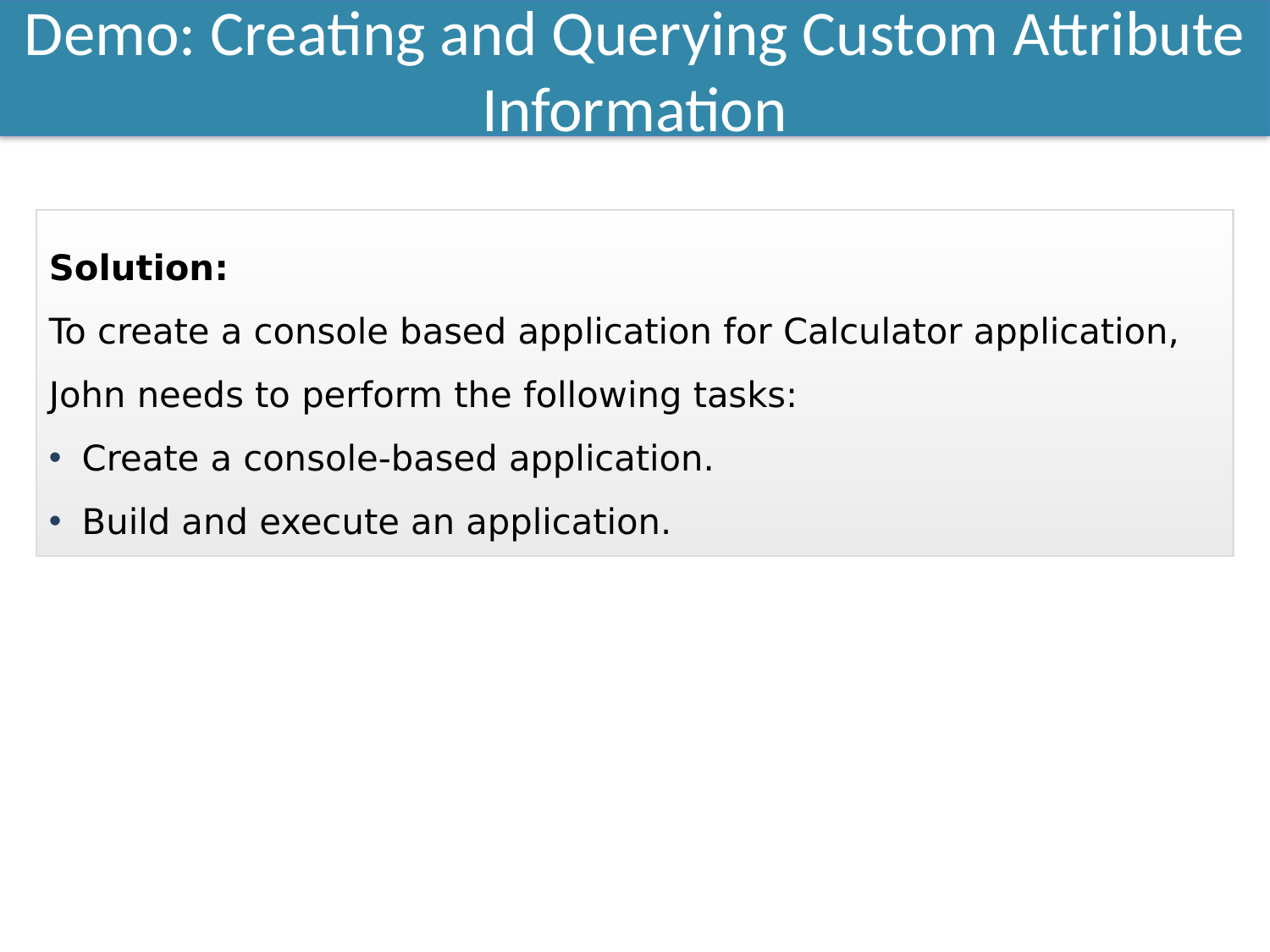

Demo: Creating and Querying Custom Attribute Information
Solution:
To create a console based application for Calculator application, John needs to perform the following tasks:
Create a console-based application.
Build and execute an application.